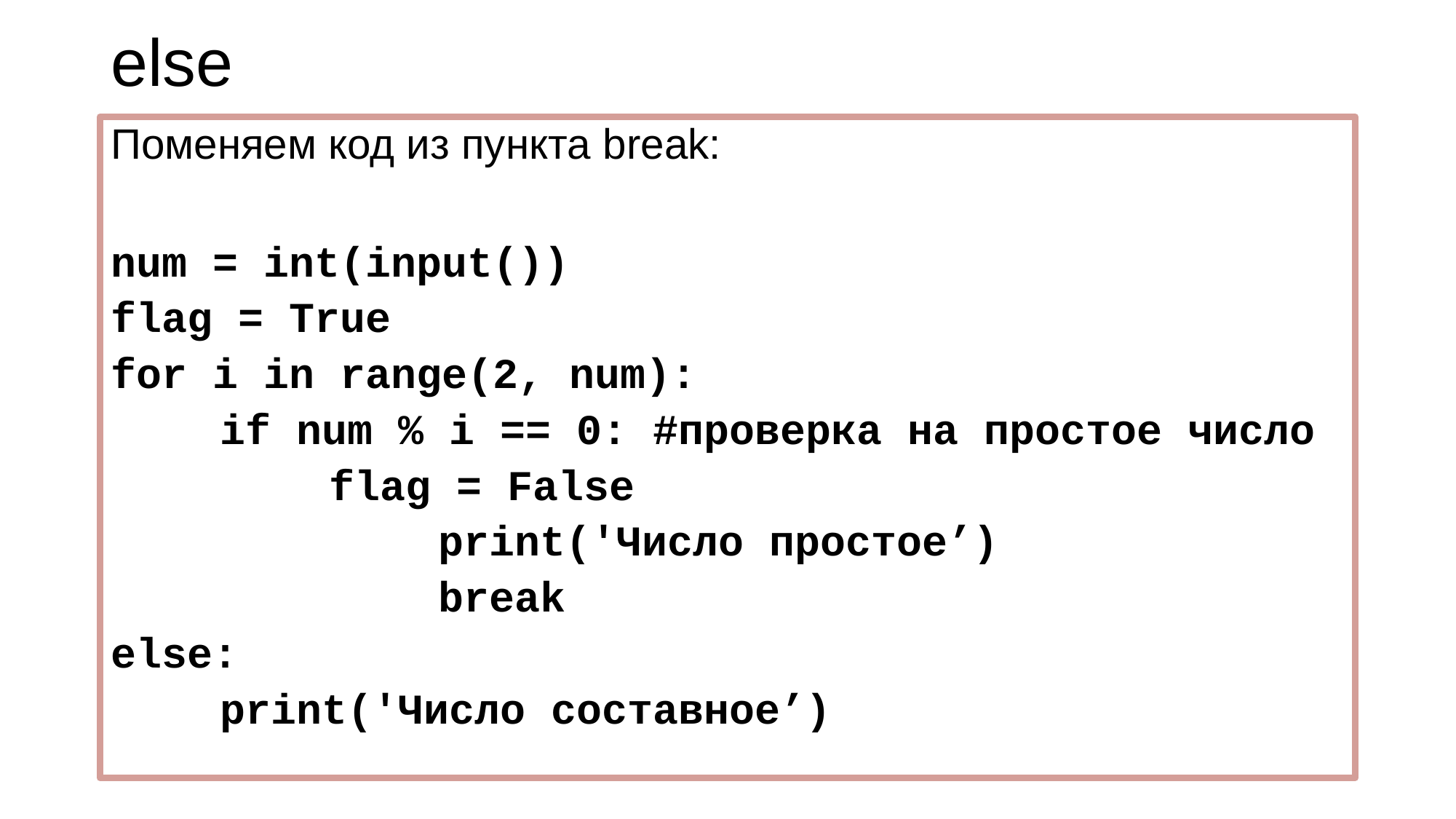

# else
Поменяем код из пункта break:

num = int(input())
flag = True
for i in range(2, num):
	if num % i == 0: #проверка на простое число
		flag = False
			print('Число простое’)
			break
else:
	print('Число составное’)